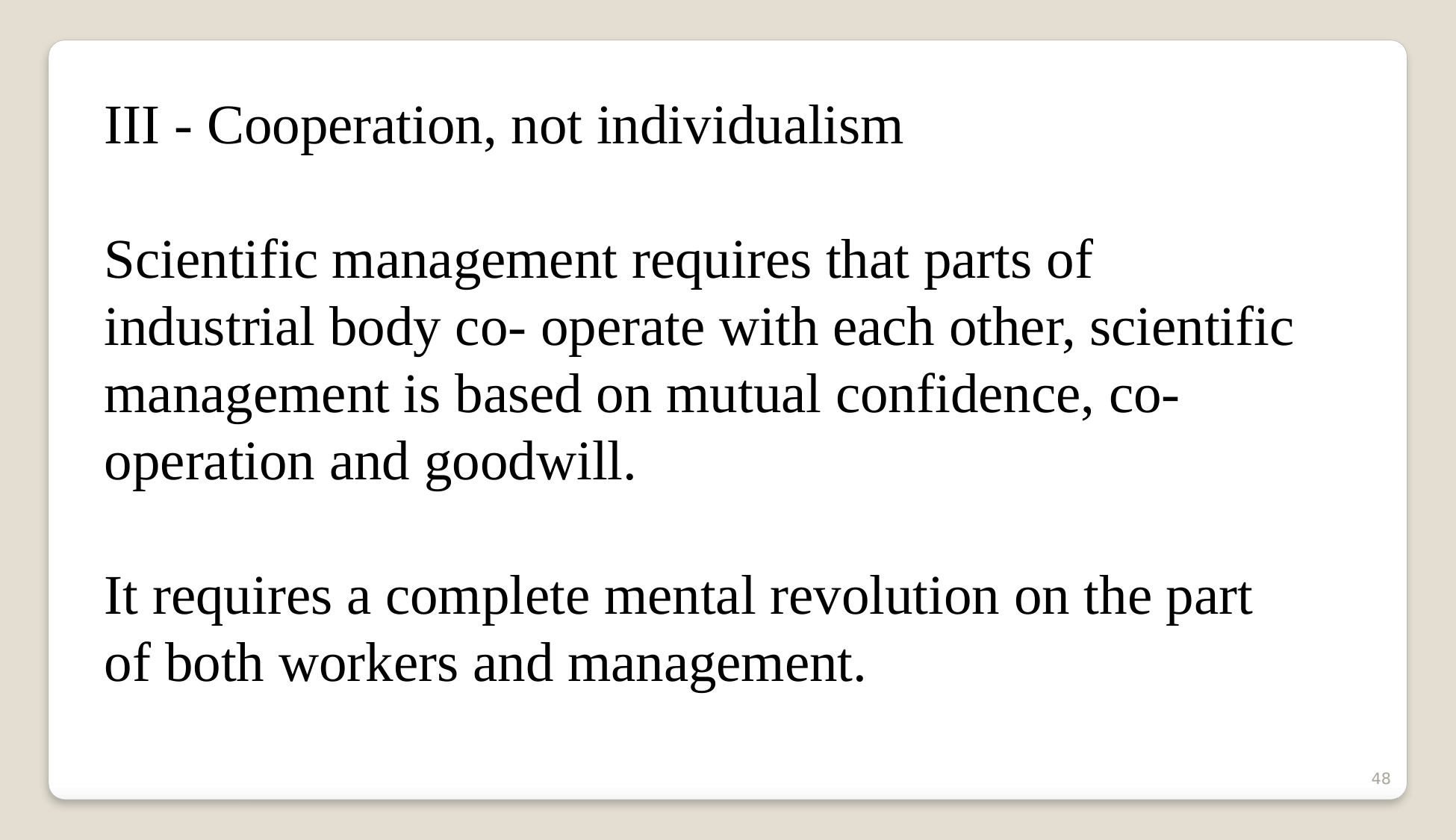

III - Cooperation, not individualism

Scientific management requires that parts of industrial body co- operate with each other, scientific management is based on mutual confidence, co-operation and goodwill.

It requires a complete mental revolution on the part of both workers and management.
48